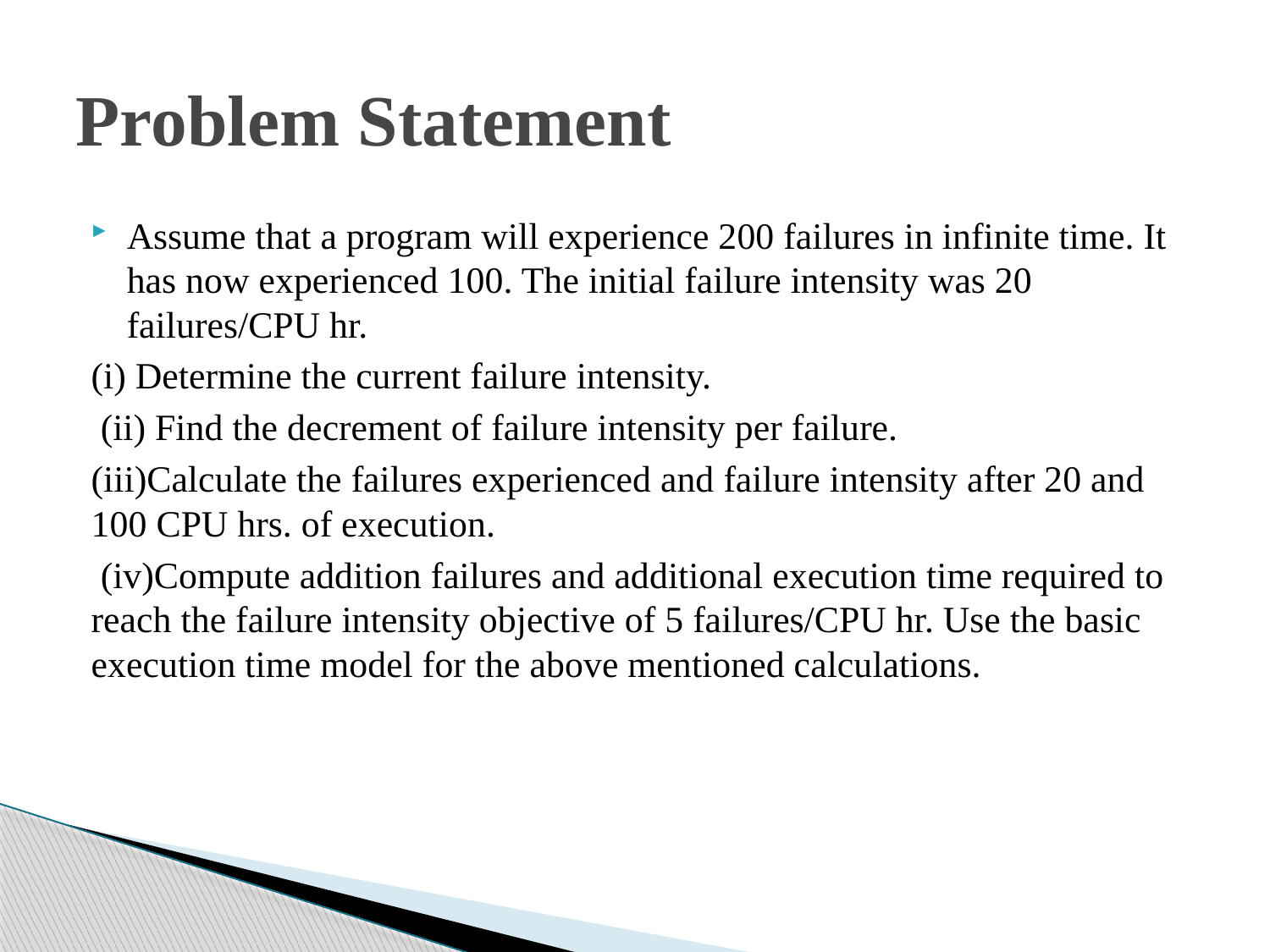

# Problem Statement
Assume that a program will experience 200 failures in infinite time. It has now experienced 100. The initial failure intensity was 20 failures/CPU hr.
(i) Determine the current failure intensity.
 (ii) Find the decrement of failure intensity per failure.
(iii)Calculate the failures experienced and failure intensity after 20 and 100 CPU hrs. of execution.
 (iv)Compute addition failures and additional execution time required to reach the failure intensity objective of 5 failures/CPU hr. Use the basic execution time model for the above mentioned calculations.